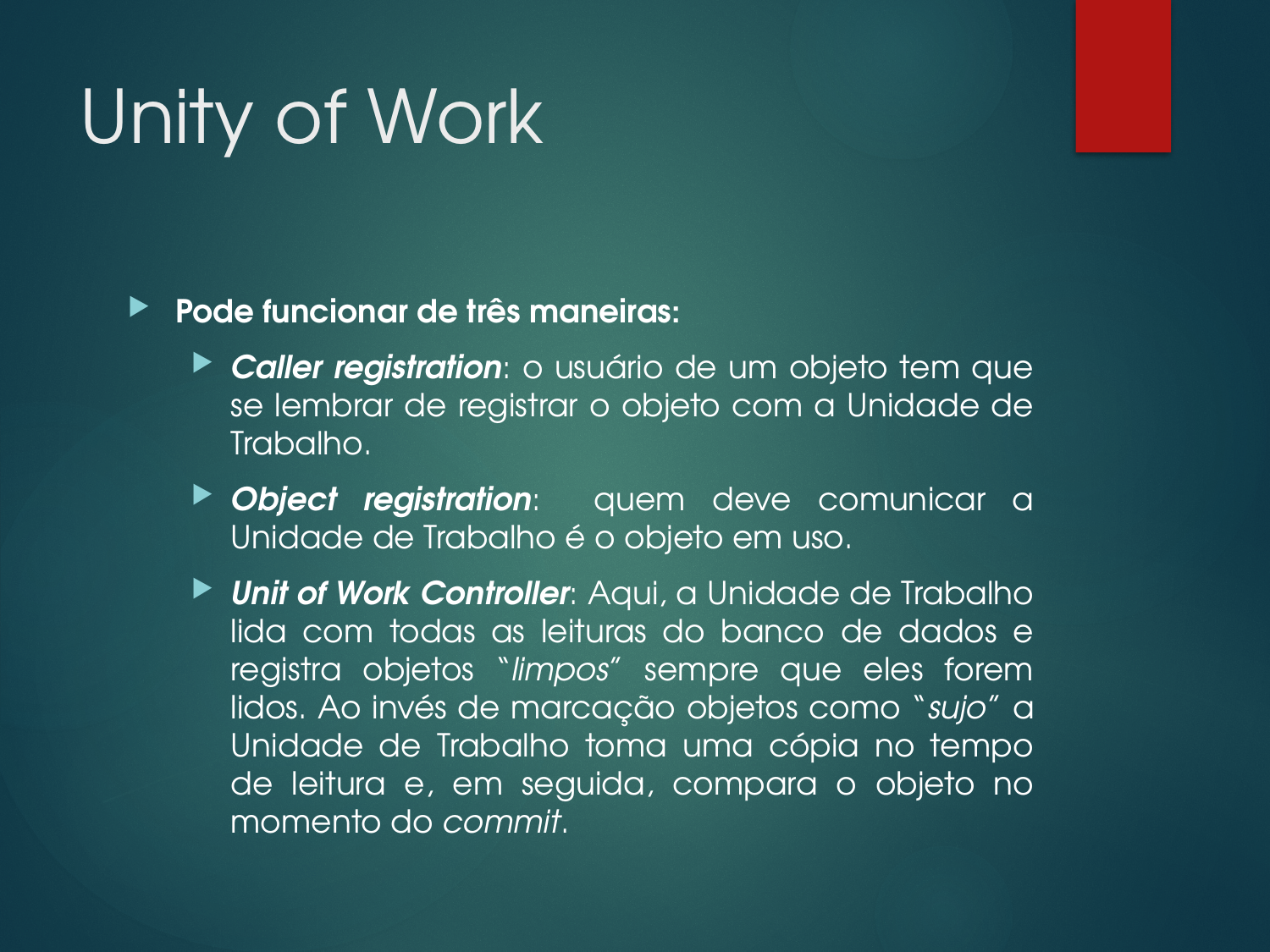

# Unity of Work
Pode funcionar de três maneiras:
Caller registration: o usuário de um objeto tem que se lembrar de registrar o objeto com a Unidade de Trabalho.
Object registration:  quem deve comunicar a Unidade de Trabalho é o objeto em uso.
Unit of Work Controller: Aqui, a Unidade de Trabalho lida com todas as leituras do banco de dados e registra objetos “limpos” sempre que eles forem lidos. Ao invés de marcação objetos como “sujo” a Unidade de Trabalho toma uma cópia no tempo de leitura e, em seguida, compara o objeto no momento do commit.